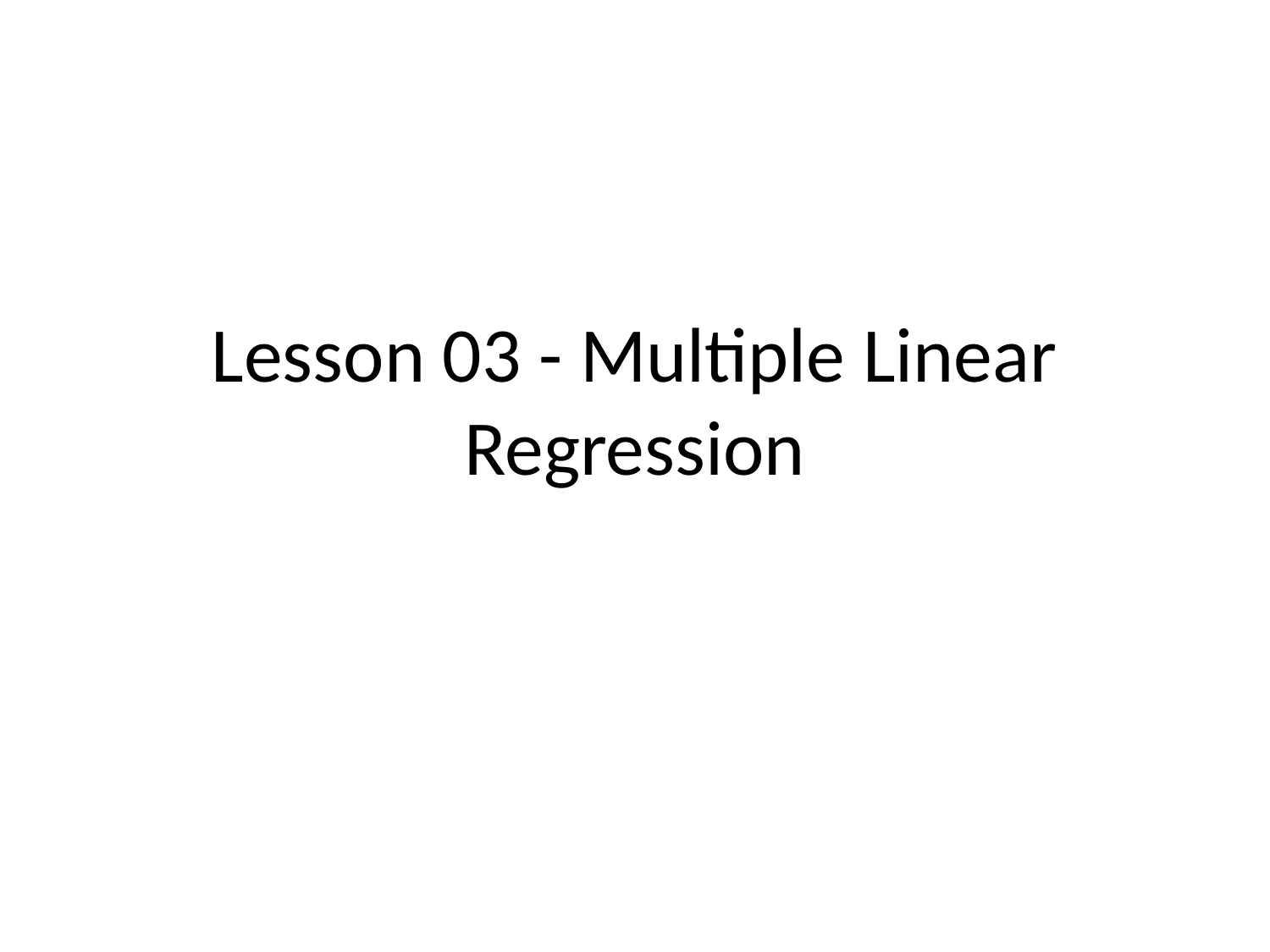

# Lesson 03 - Multiple Linear Regression